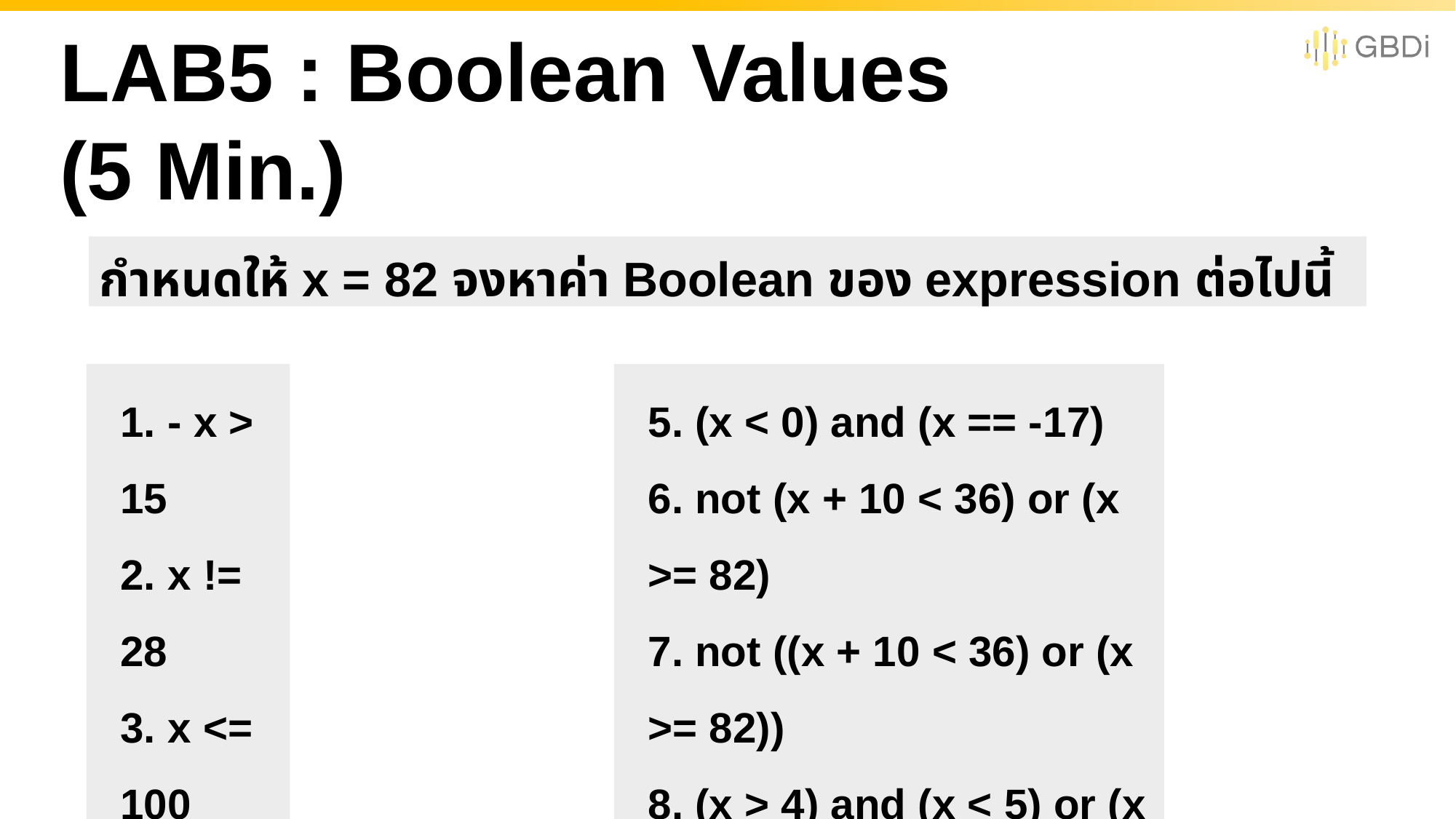

# LAB5 : Boolean Values (5 Min.)
กำหนดให้ x = 82 จงหาค่า Boolean ของ expression ต่อไปนี้
1. - x > 15
2. x != 28
3. x <= 100
4. x == 3
5. (x < 0) and (x == -17)
6. not (x + 10 < 36) or (x >= 82)
7. not ((x + 10 < 36) or (x >= 82))
8. (x > 4) and (x < 5) or (x != -6)